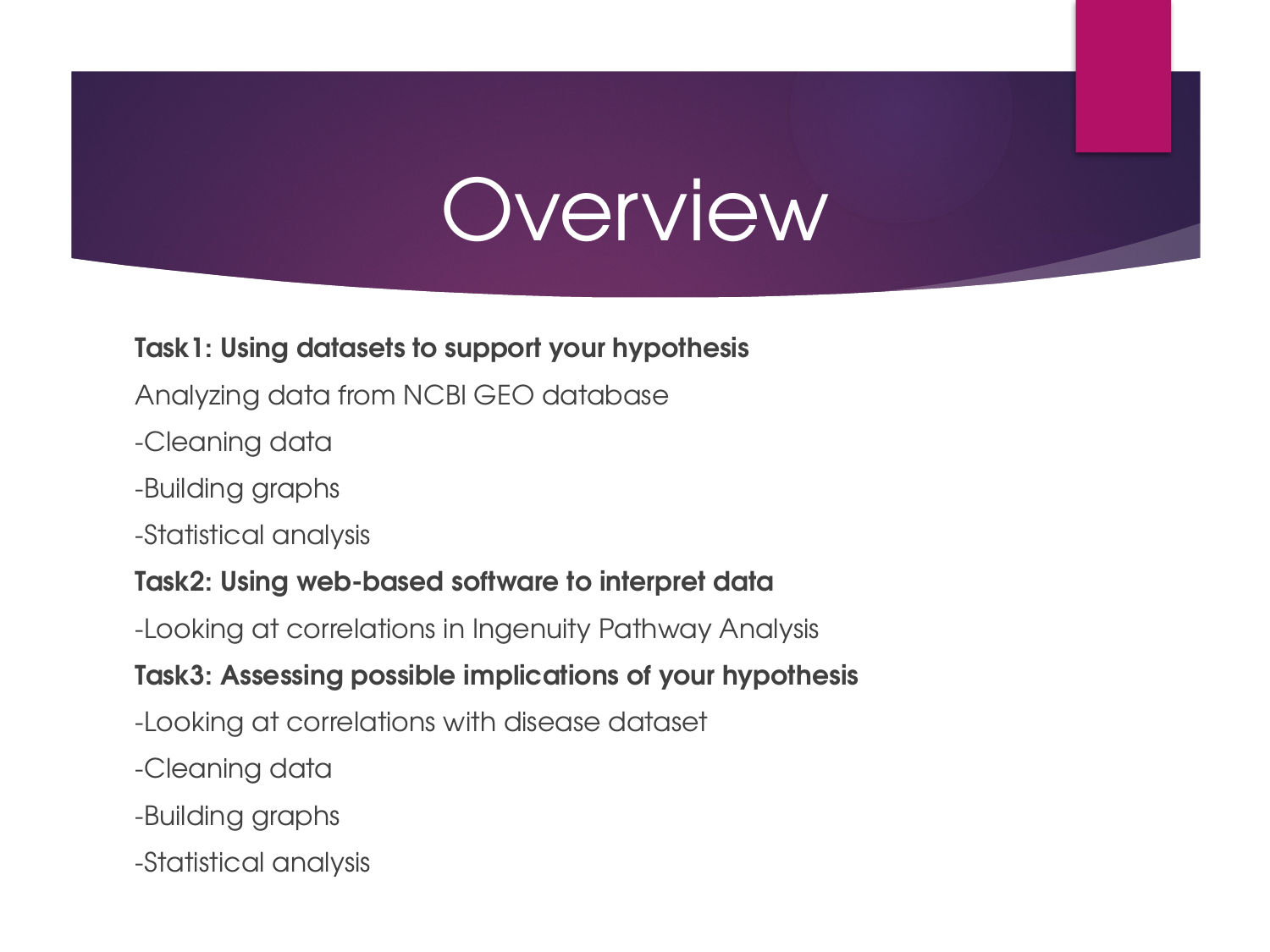

# Overview
Task1: Using datasets to support your hypothesis
Analyzing data from NCBI GEO database
-Cleaning data
-Building graphs
-Statistical analysis
Task2: Using web-based software to interpret data
-Looking at correlations in Ingenuity Pathway Analysis
Task3: Assessing possible implications of your hypothesis
-Looking at correlations with disease dataset
-Cleaning data
-Building graphs
-Statistical analysis